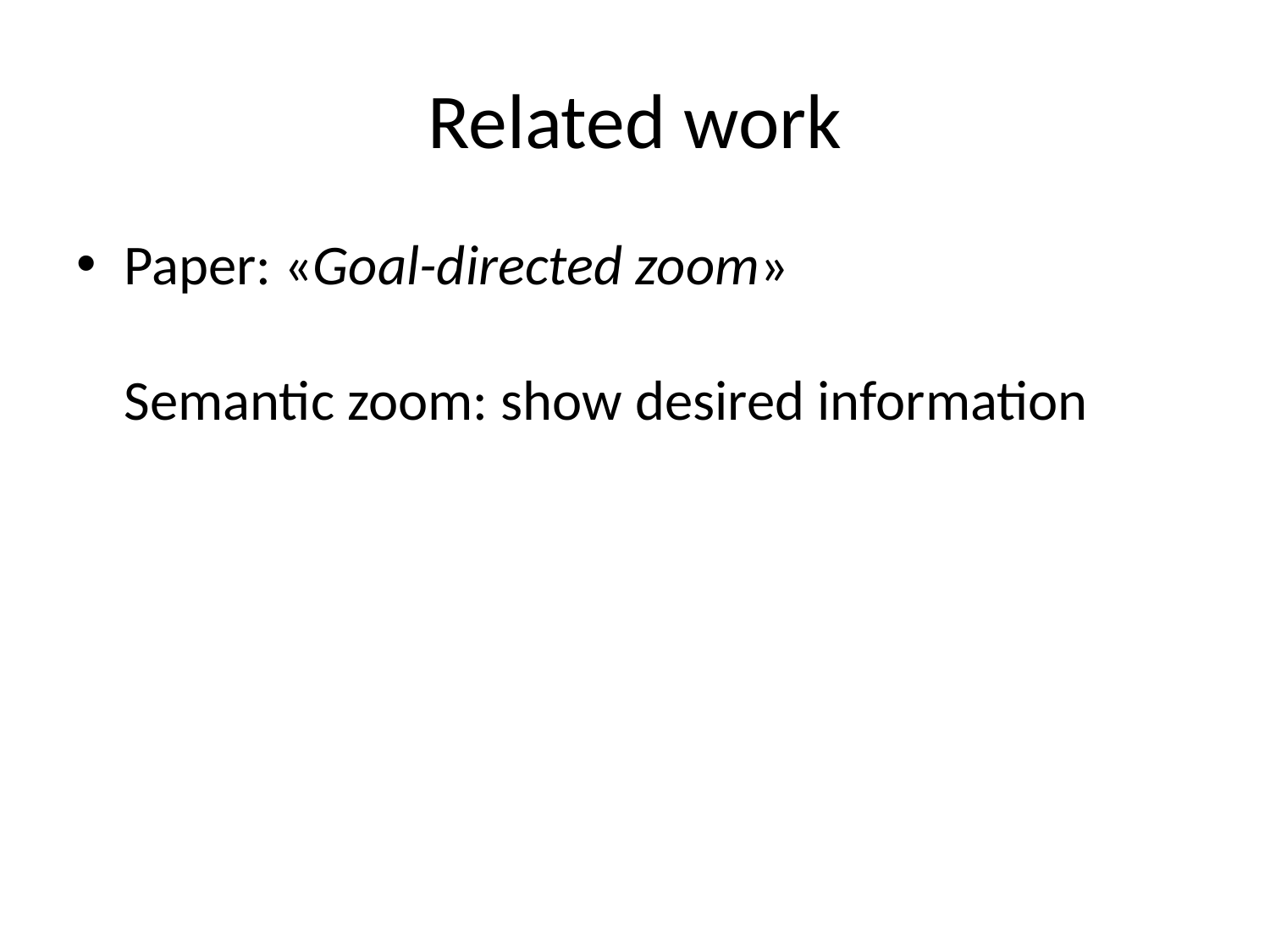

# Related work
Paper: «Goal-directed zoom»
Semantic zoom: show desired information